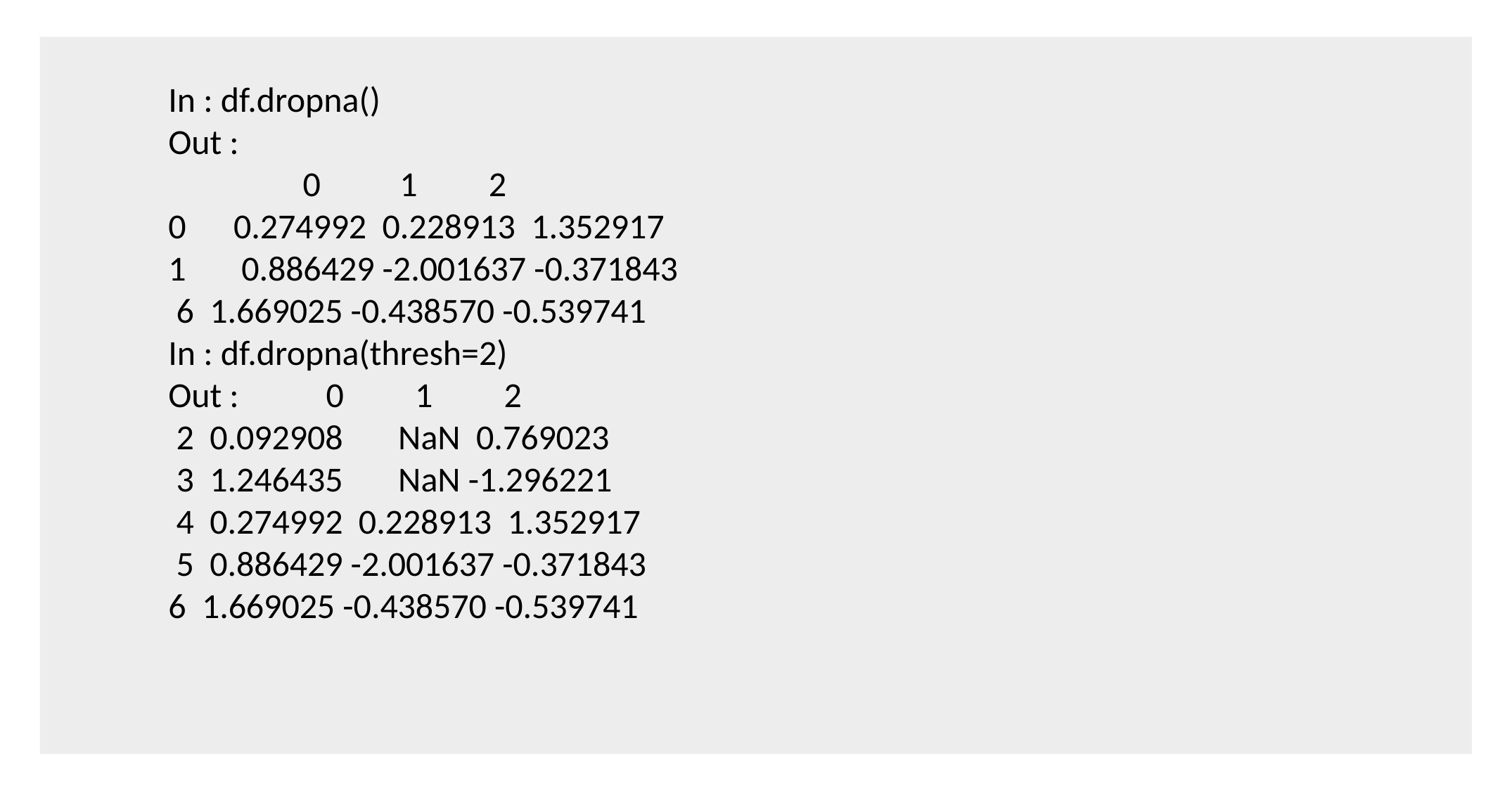

In : df.dropna()
Out :
                 0          1         2
0      0.274992  0.228913  1.352917
1       0.886429 -2.001637 -0.371843
 6  1.669025 -0.438570 -0.539741
In : df.dropna(thresh=2)
Out :           0         1         2
 2  0.092908       NaN  0.769023
 3  1.246435       NaN -1.296221
 4  0.274992  0.228913  1.352917
 5  0.886429 -2.001637 -0.371843
6  1.669025 -0.438570 -0.539741